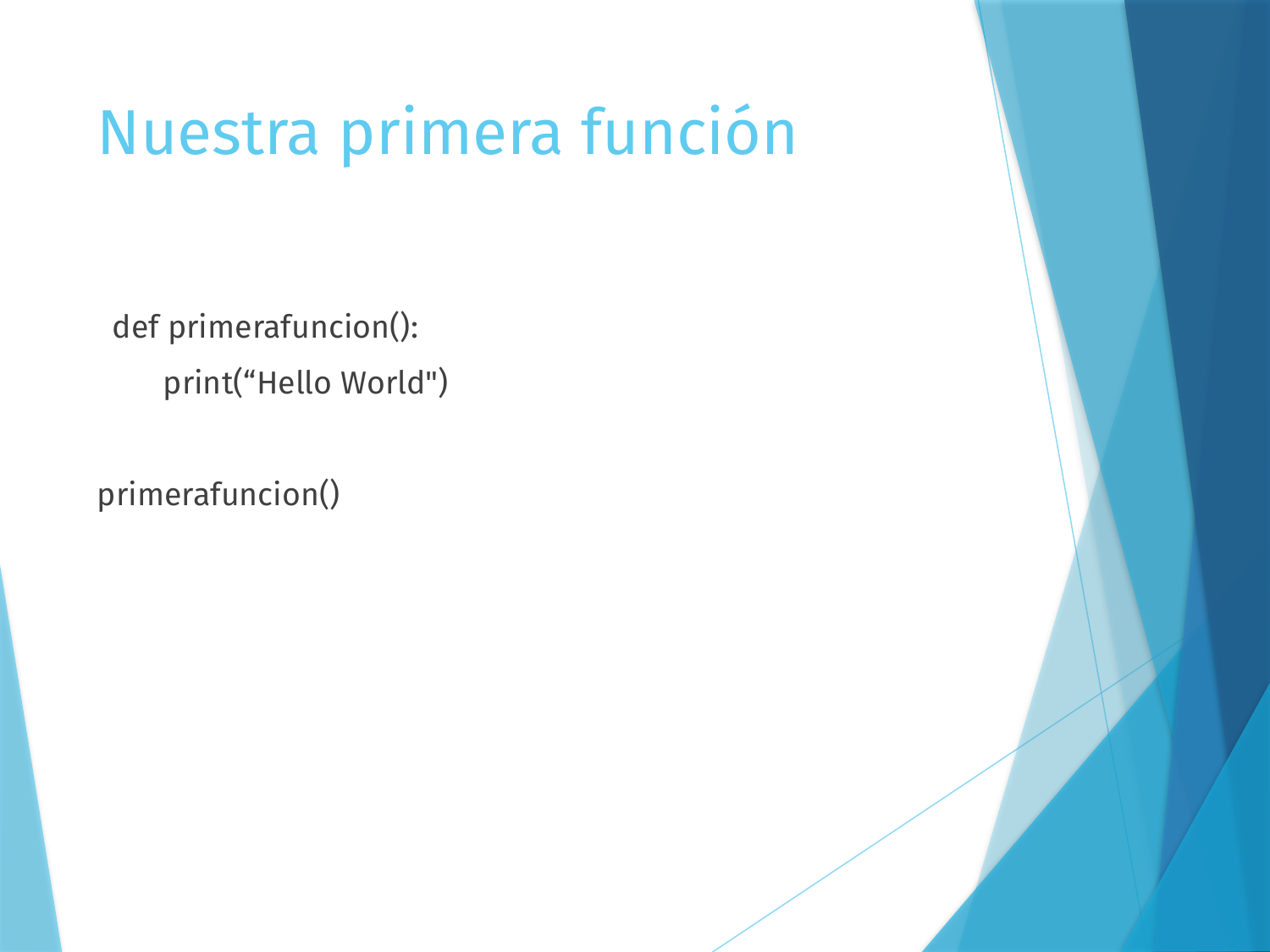

# Nuestra primera función
def primerafuncion():
      print(“Hello World")

primerafuncion()